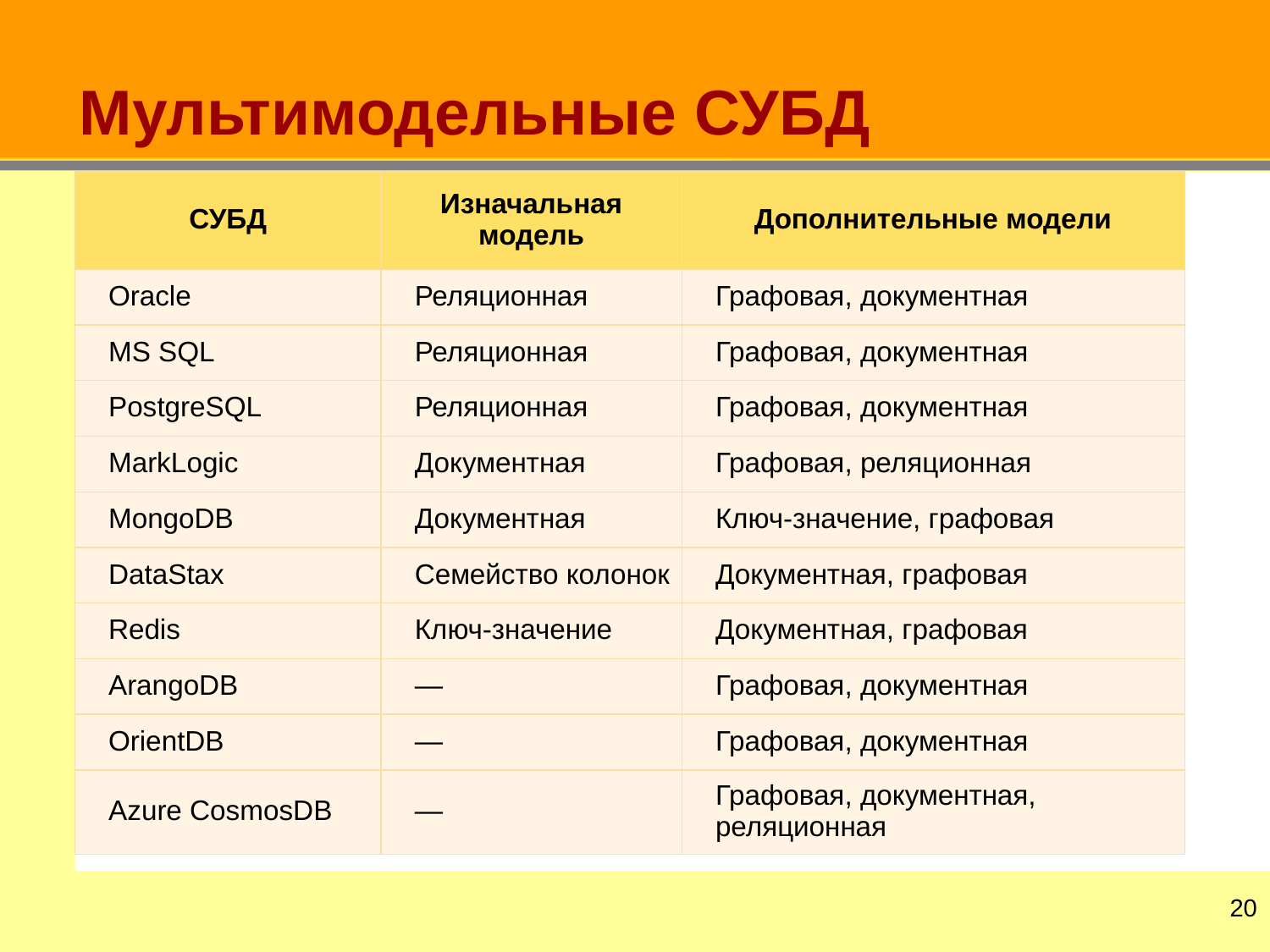

# Мультимодельные СУБД

| СУБД | Изначальная модель | Дополнительные модели |
| --- | --- | --- |
| Oracle | Реляционная | Графовая, документная |
| MS SQL | Реляционная | Графовая, документная |
| PostgreSQL | Реляционная | Графовая, документная |
| MarkLogic | Документная | Графовая, реляционная |
| MongoDB | Документная | Ключ-значение, графовая |
| DataStax | Семейство колонок | Документная, графовая |
| Redis | Ключ-значение | Документная, графовая |
| ArangoDB | — | Графовая, документная |
| OrientDB | — | Графовая, документная |
| Azure CosmosDB | — | Графовая, документная, реляционная |
20